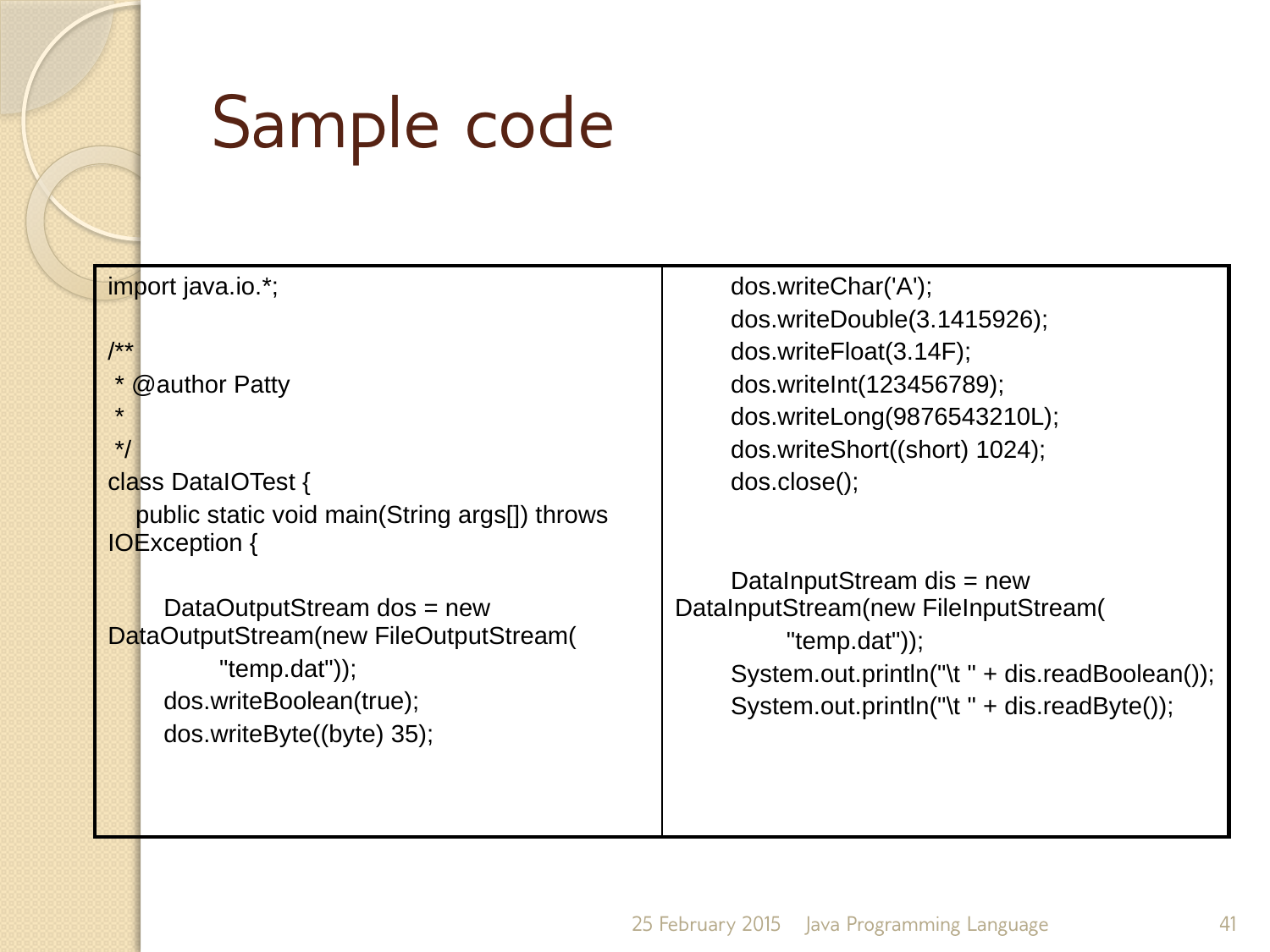

# Sample code
| import java.io.\*; /\*\* \* @author Patty \* \*/ class DataIOTest { public static void main(String args[]) throws IOException { DataOutputStream dos = new DataOutputStream(new FileOutputStream( "temp.dat")); dos.writeBoolean(true); dos.writeByte((byte) 35); | dos.writeChar('A'); dos.writeDouble(3.1415926); dos.writeFloat(3.14F); dos.writeInt(123456789); dos.writeLong(9876543210L); dos.writeShort((short) 1024); dos.close(); DataInputStream dis = new DataInputStream(new FileInputStream( "temp.dat")); System.out.println("\t " + dis.readBoolean()); System.out.println("\t " + dis.readByte()); |
| --- | --- |
25 February 2015
Java Programming Language
41